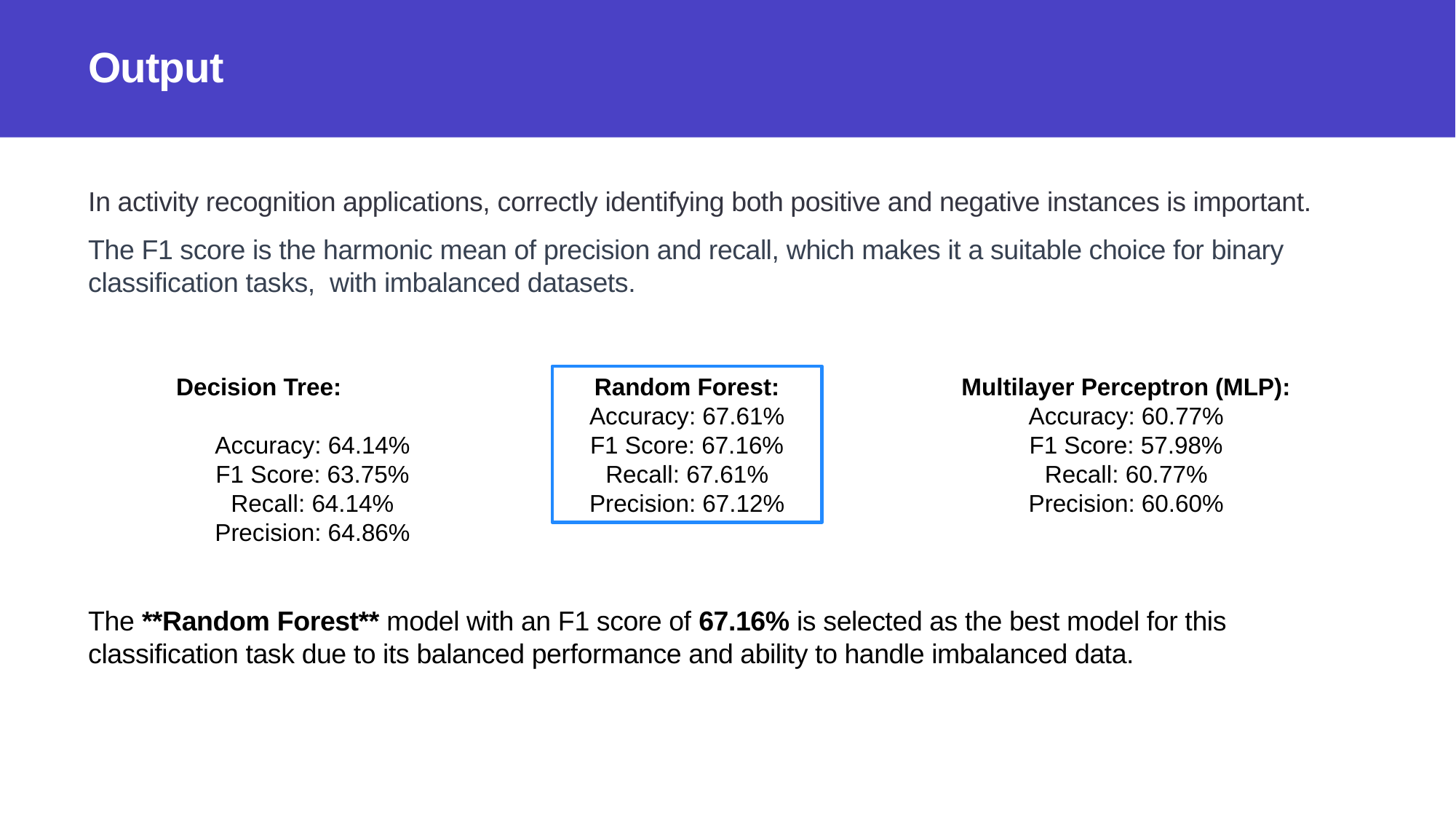

# Output
In activity recognition applications, correctly identifying both positive and negative instances is important.
The F1 score is the harmonic mean of precision and recall, which makes it a suitable choice for binary classification tasks,  with imbalanced datasets.
The **Random Forest** model with an F1 score of 67.16% is selected as the best model for this classification task due to its balanced performance and ability to handle imbalanced data.

Decision Tree:
Accuracy: 64.14%
F1 Score: 63.75%
Recall: 64.14%
Precision: 64.86%

Random Forest:
Accuracy: 67.61%
F1 Score: 67.16%
Recall: 67.61%
Precision: 67.12%
Multilayer Perceptron (MLP):
Accuracy: 60.77%
F1 Score: 57.98%
Recall: 60.77%
Precision: 60.60%
20XX
8